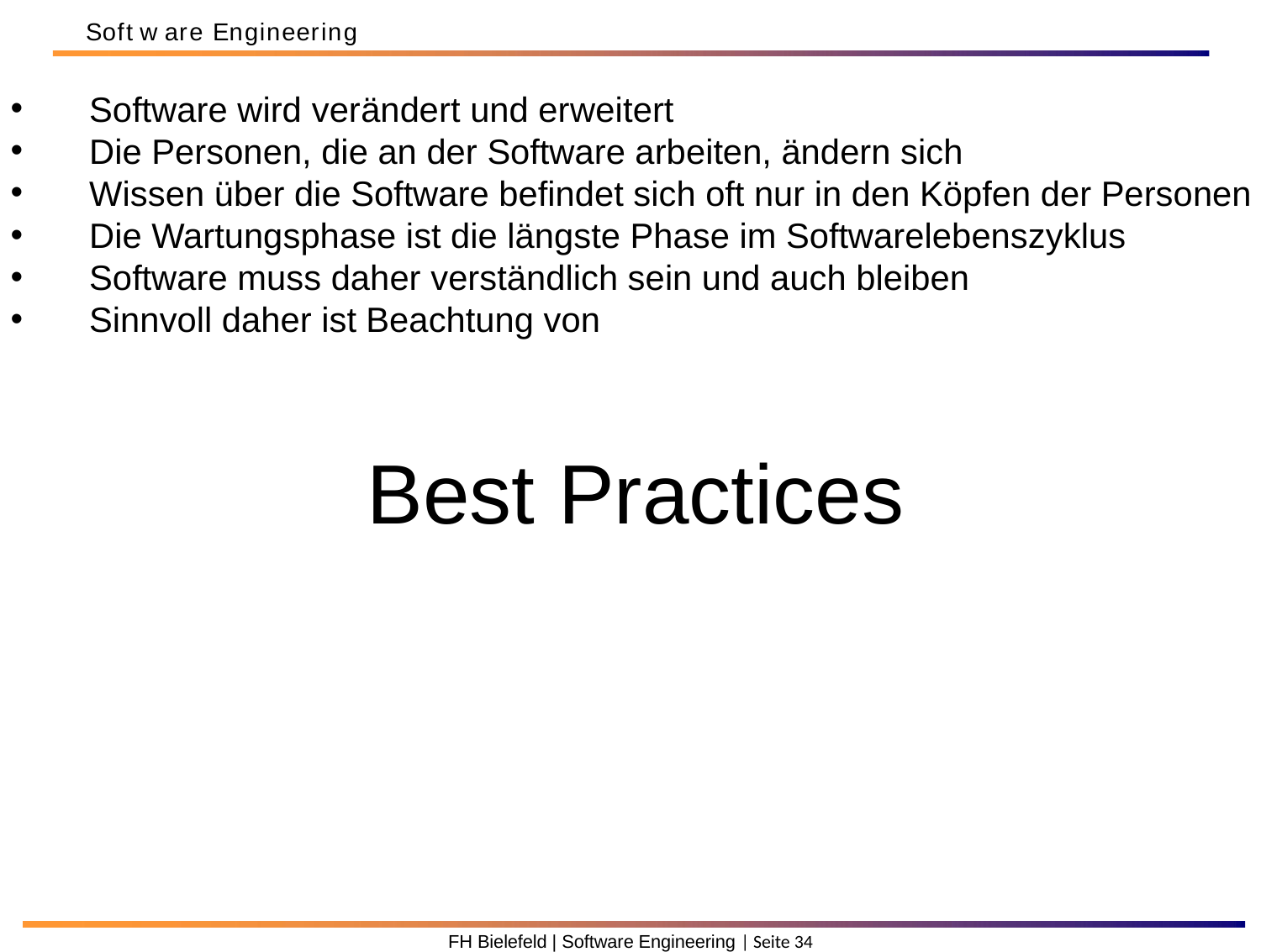

Soft w are Engineering

Software wird verändert und erweitert
Die Personen, die an der Software arbeiten, ändern sich
Wissen über die Software befindet sich oft nur in den Köpfen der Personen
Die Wartungsphase ist die längste Phase im Softwarelebenszyklus
Software muss daher verständlich sein und auch bleiben
Sinnvoll daher ist Beachtung von

Best Practices